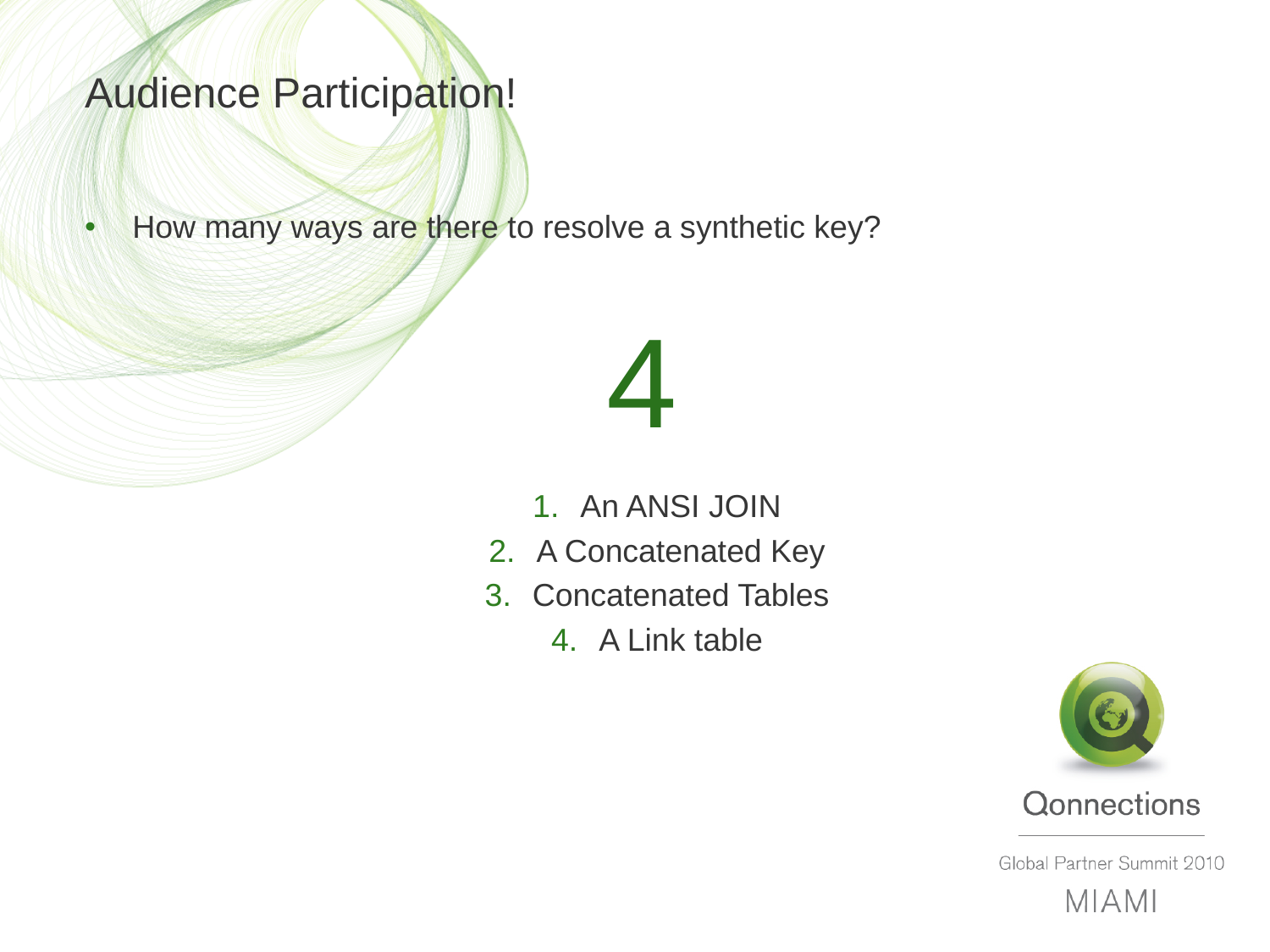

# Audience Participation!
How many ways are there to resolve a synthetic key?
4
An ANSI JOIN
A Concatenated Key
Concatenated Tables
A Link table